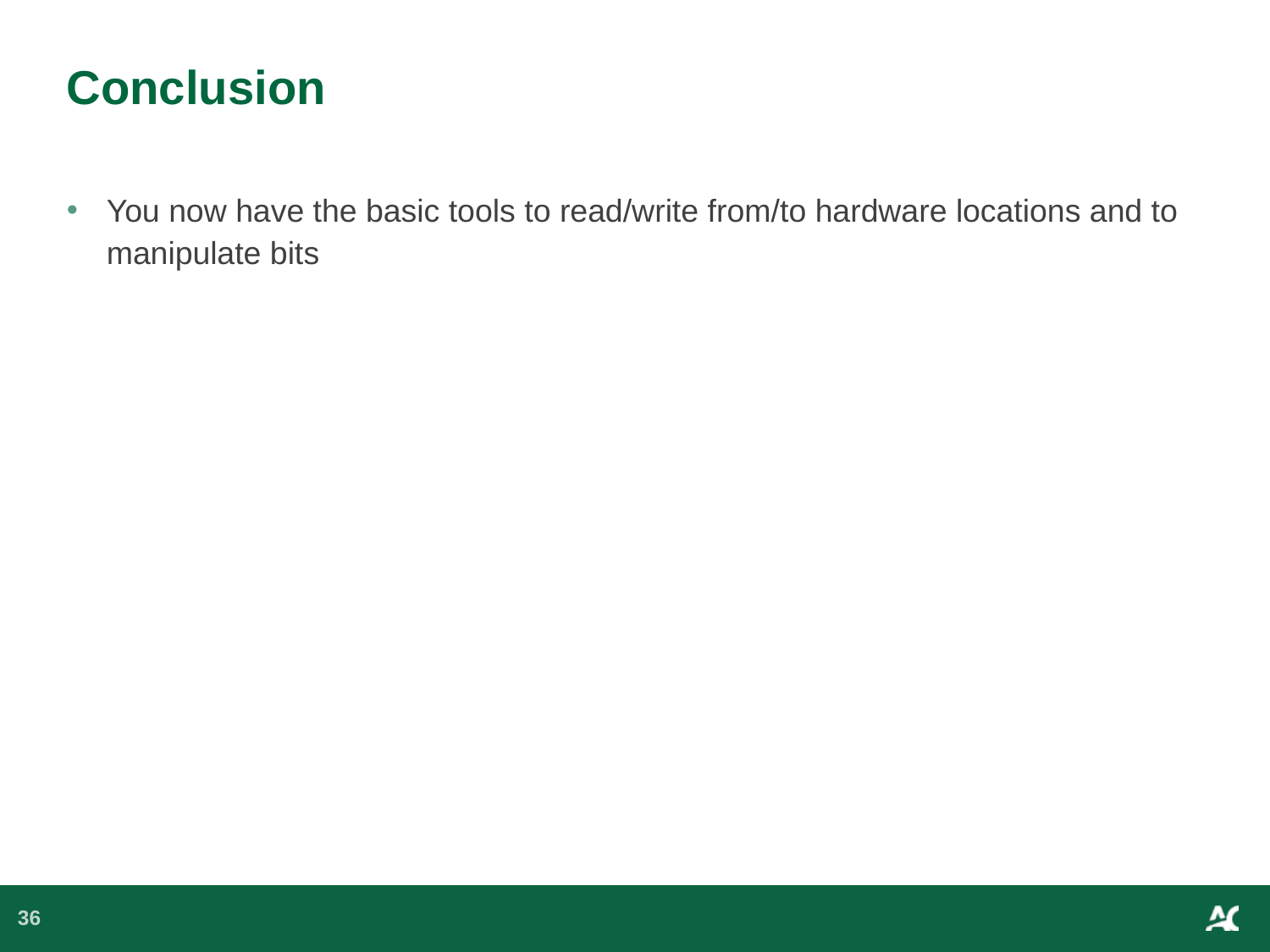

# Conclusion
You now have the basic tools to read/write from/to hardware locations and to manipulate bits
36